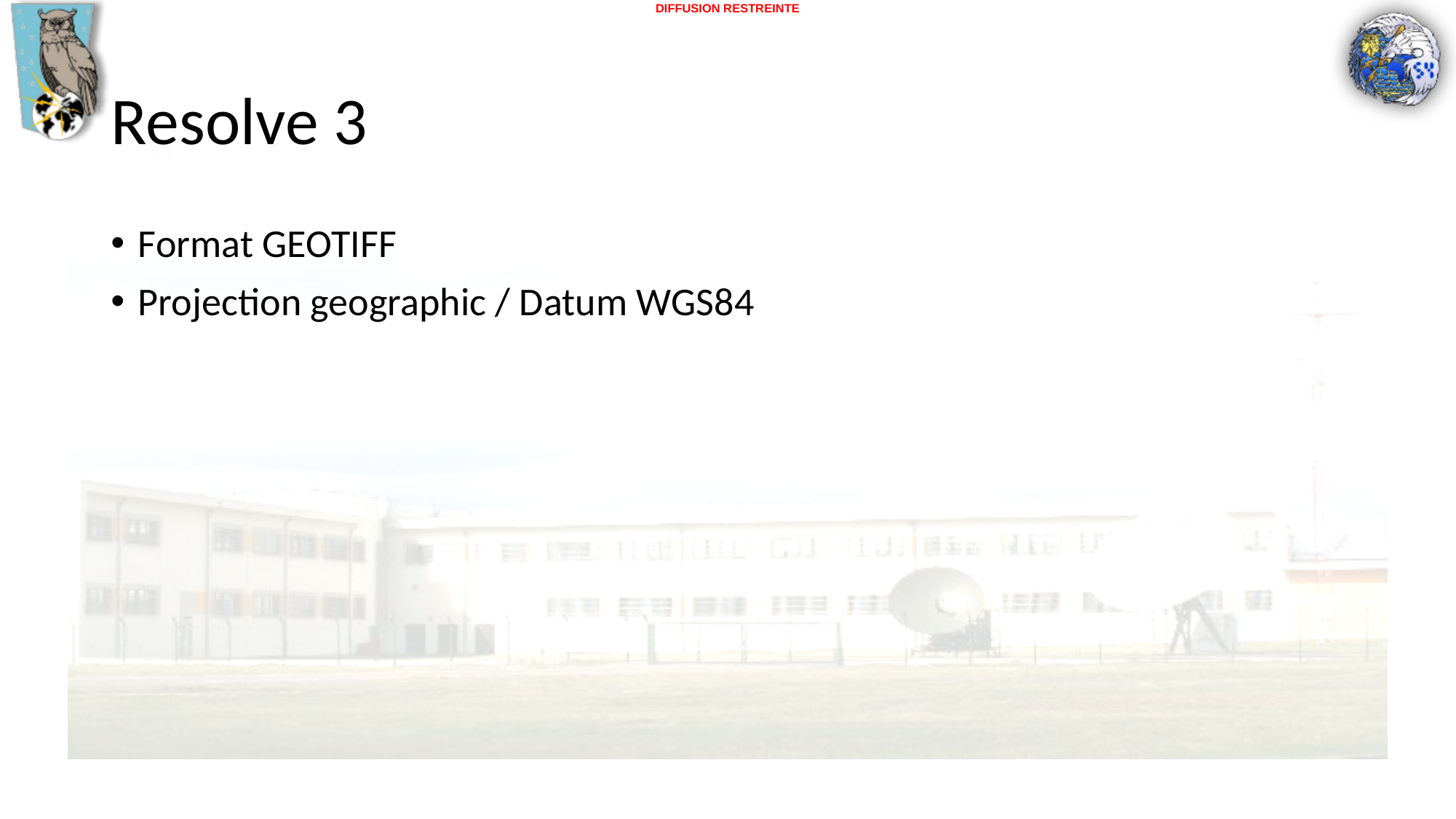

# Resolve 3
Format GEOTIFF
Projection geographic / Datum WGS84